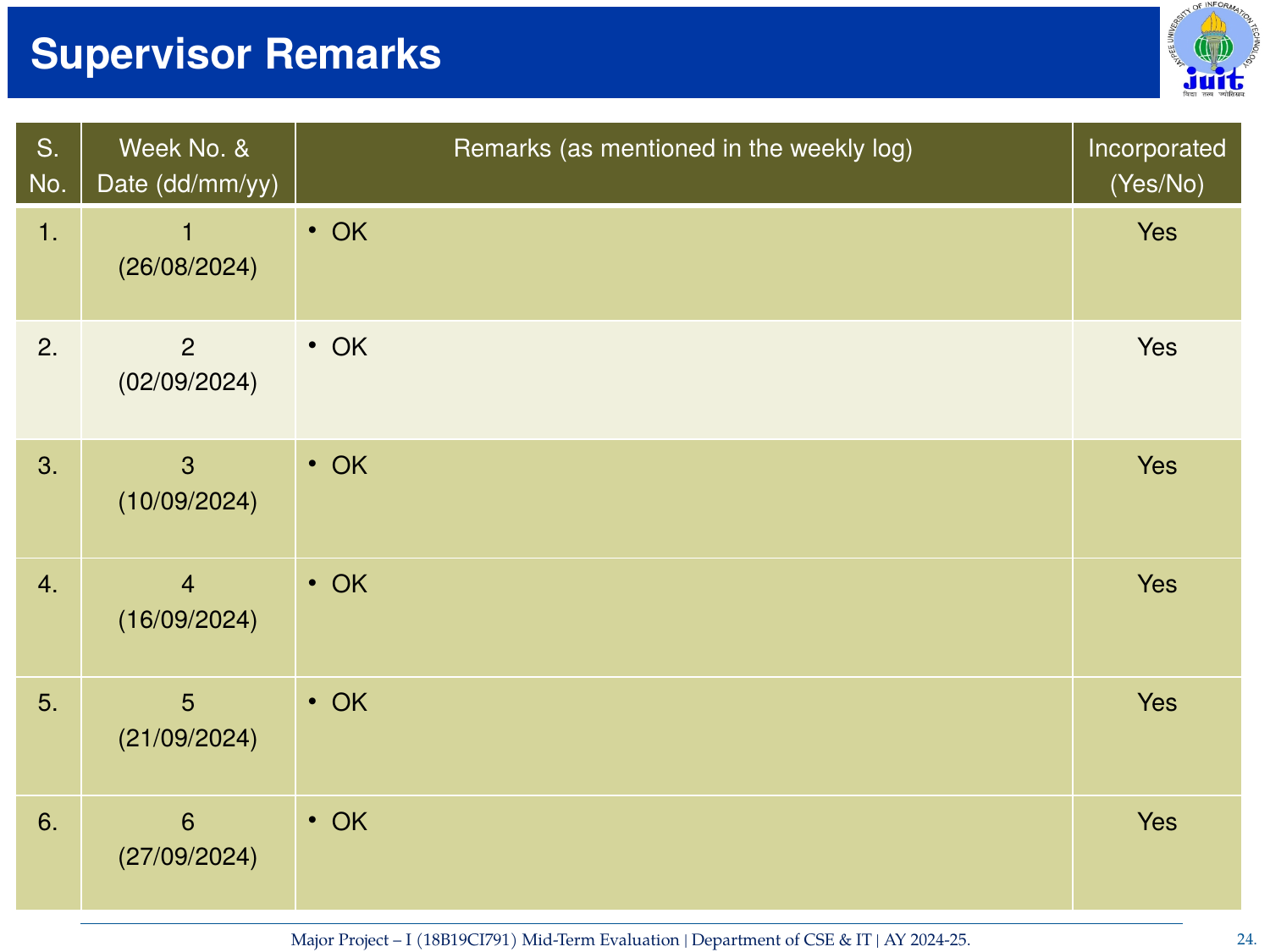

# Supervisor Remarks

| S. No. | Week No. & Date (dd/mm/yy) | Remarks (as mentioned in the weekly log) | Incorporated (Yes/No) |
| --- | --- | --- | --- |
| 1. | 1 (26/08/2024) | OK | Yes |
| 2. | 2 (02/09/2024) | OK | Yes |
| 3. | 3 (10/09/2024) | OK | Yes |
| 4. | 4 (16/09/2024) | OK | Yes |
| 5. | 5 (21/09/2024) | OK | Yes |
| 6. | 6 (27/09/2024) | OK | Yes |